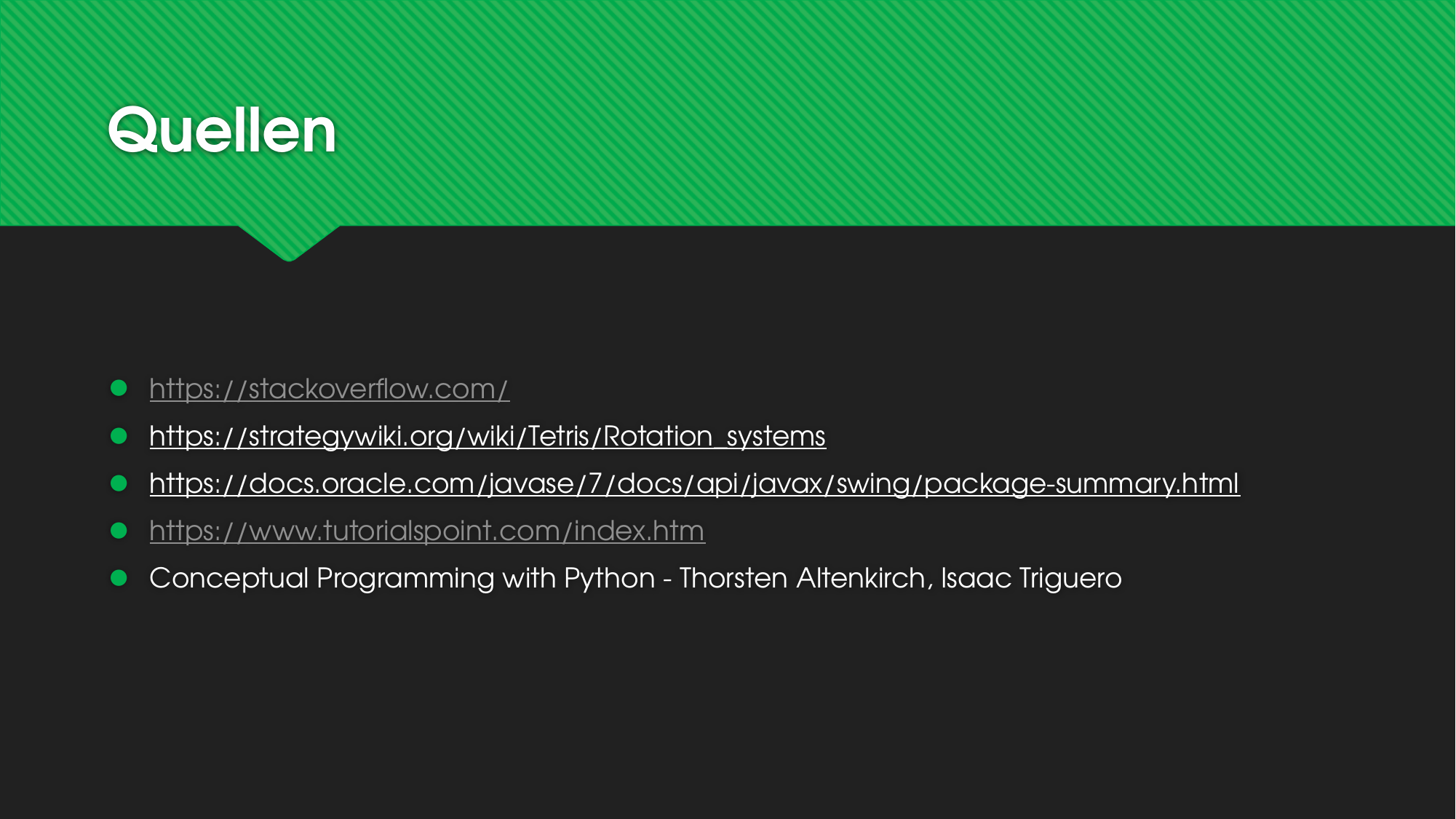

# Quellen
https://stackoverflow.com/
https://strategywiki.org/wiki/Tetris/Rotation_systems
https://docs.oracle.com/javase/7/docs/api/javax/swing/package-summary.html
https://www.tutorialspoint.com/index.htm
Conceptual Programming with Python - Thorsten Altenkirch, Isaac Triguero